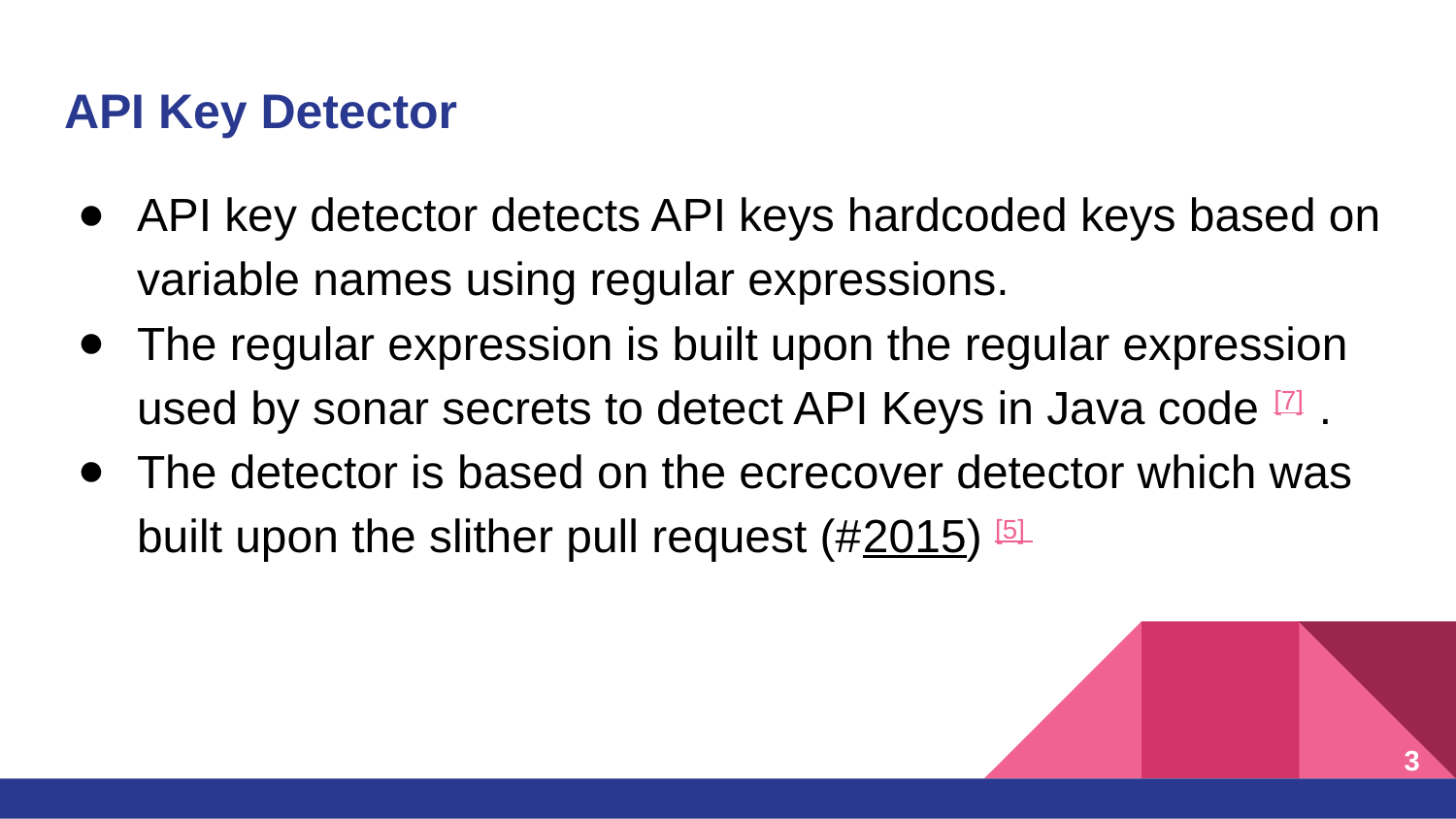

# API Key Detector
API key detector detects API keys hardcoded keys based on variable names using regular expressions.
The regular expression is built upon the regular expression used by sonar secrets to detect API Keys in Java code [7]  .
The detector is based on the ecrecover detector which was built upon the slither pull request (#2015) [5]
3